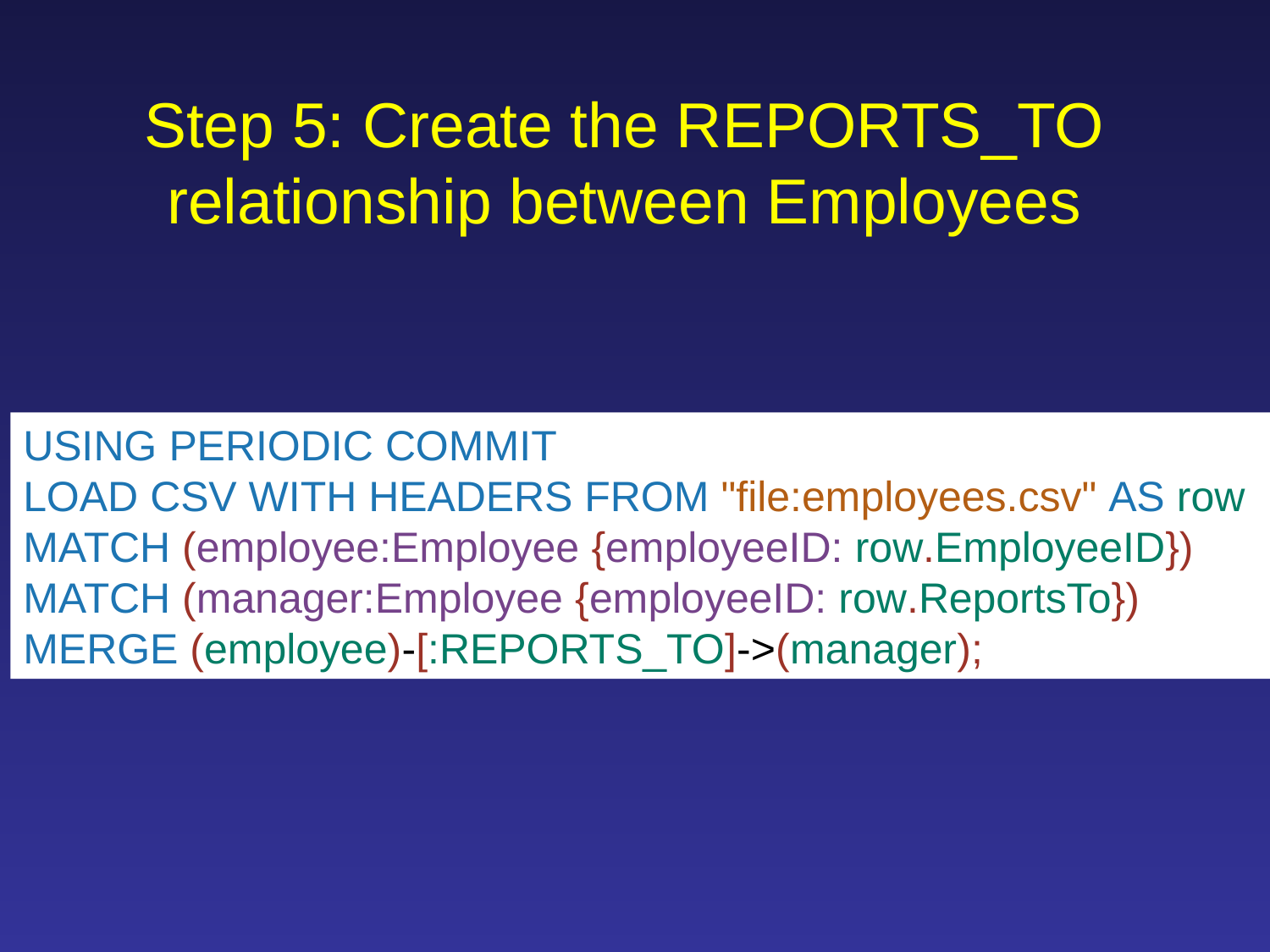

# Step 5: Create the REPORTS_TO relationship between Employees
USING PERIODIC COMMIT
LOAD CSV WITH HEADERS FROM "file:employees.csv" AS row MATCH (employee:Employee {employeeID: row.EmployeeID}) MATCH (manager:Employee {employeeID: row.ReportsTo}) MERGE (employee)-[:REPORTS_TO]->(manager);